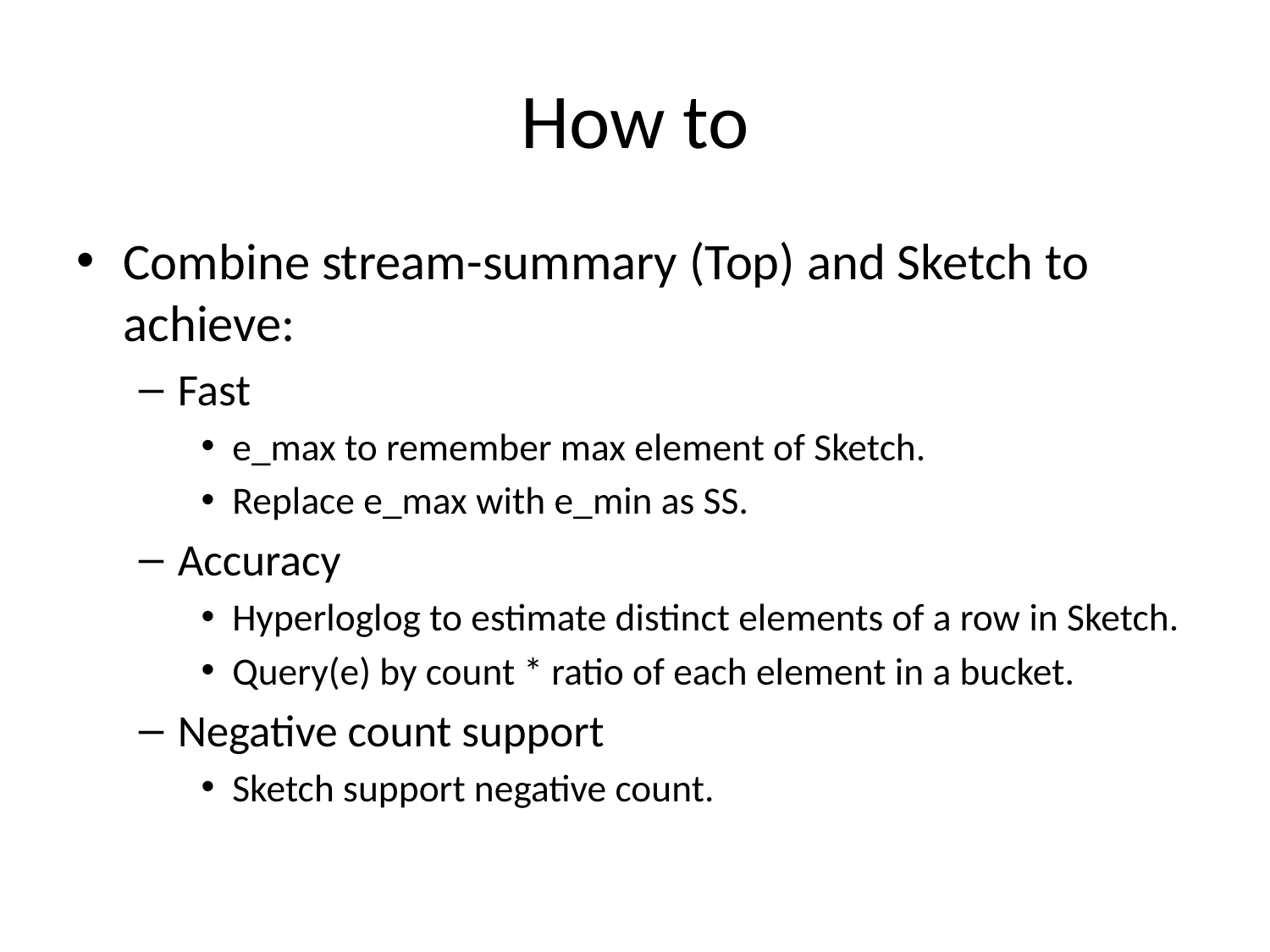

# How to
Combine stream-summary (Top) and Sketch to achieve:
Fast
e_max to remember max element of Sketch.
Replace e_max with e_min as SS.
Accuracy
Hyperloglog to estimate distinct elements of a row in Sketch.
Query(e) by count * ratio of each element in a bucket.
Negative count support
Sketch support negative count.